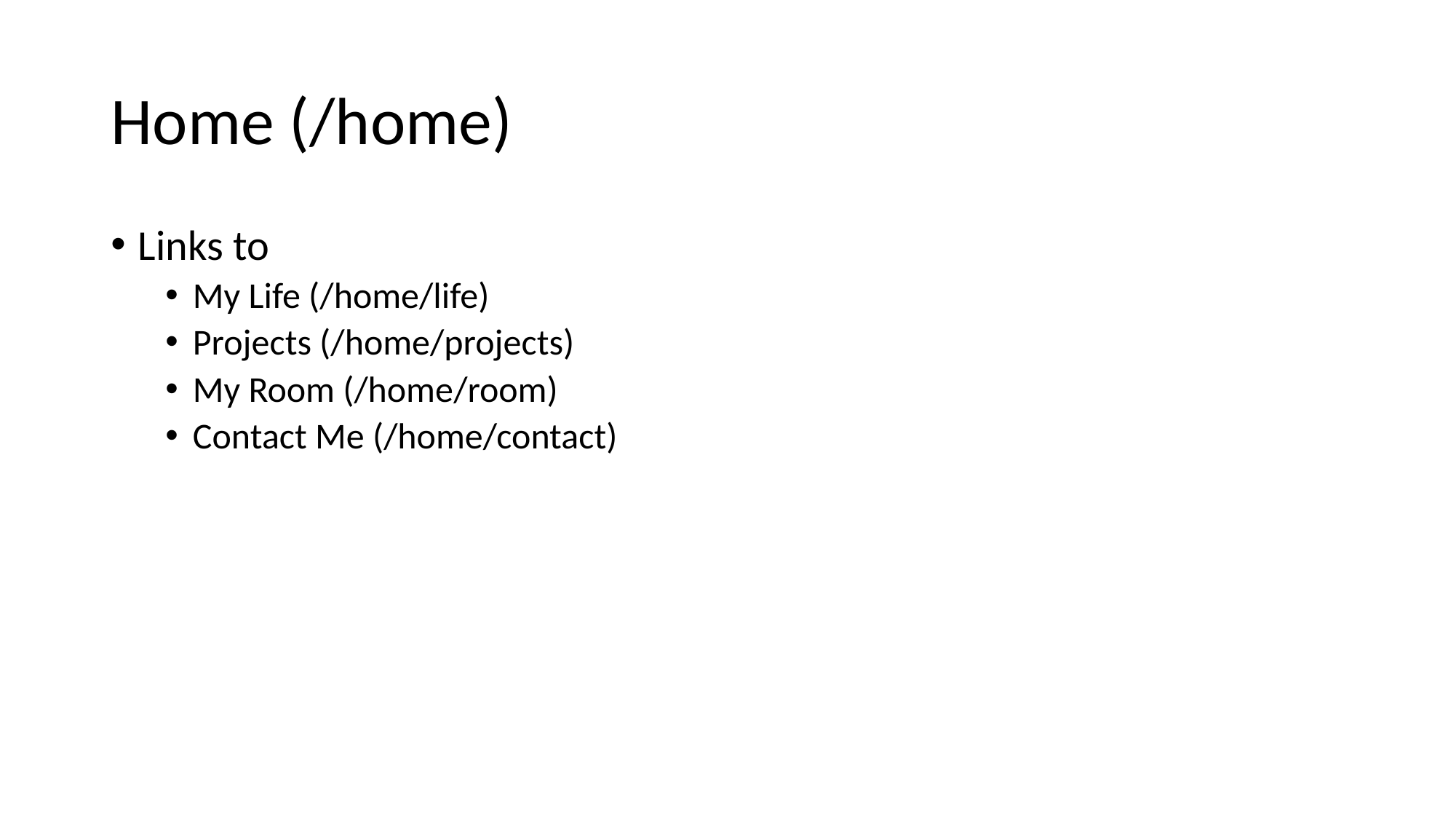

# Home (/home)
Links to
My Life (/home/life)
Projects (/home/projects)
My Room (/home/room)
Contact Me (/home/contact)